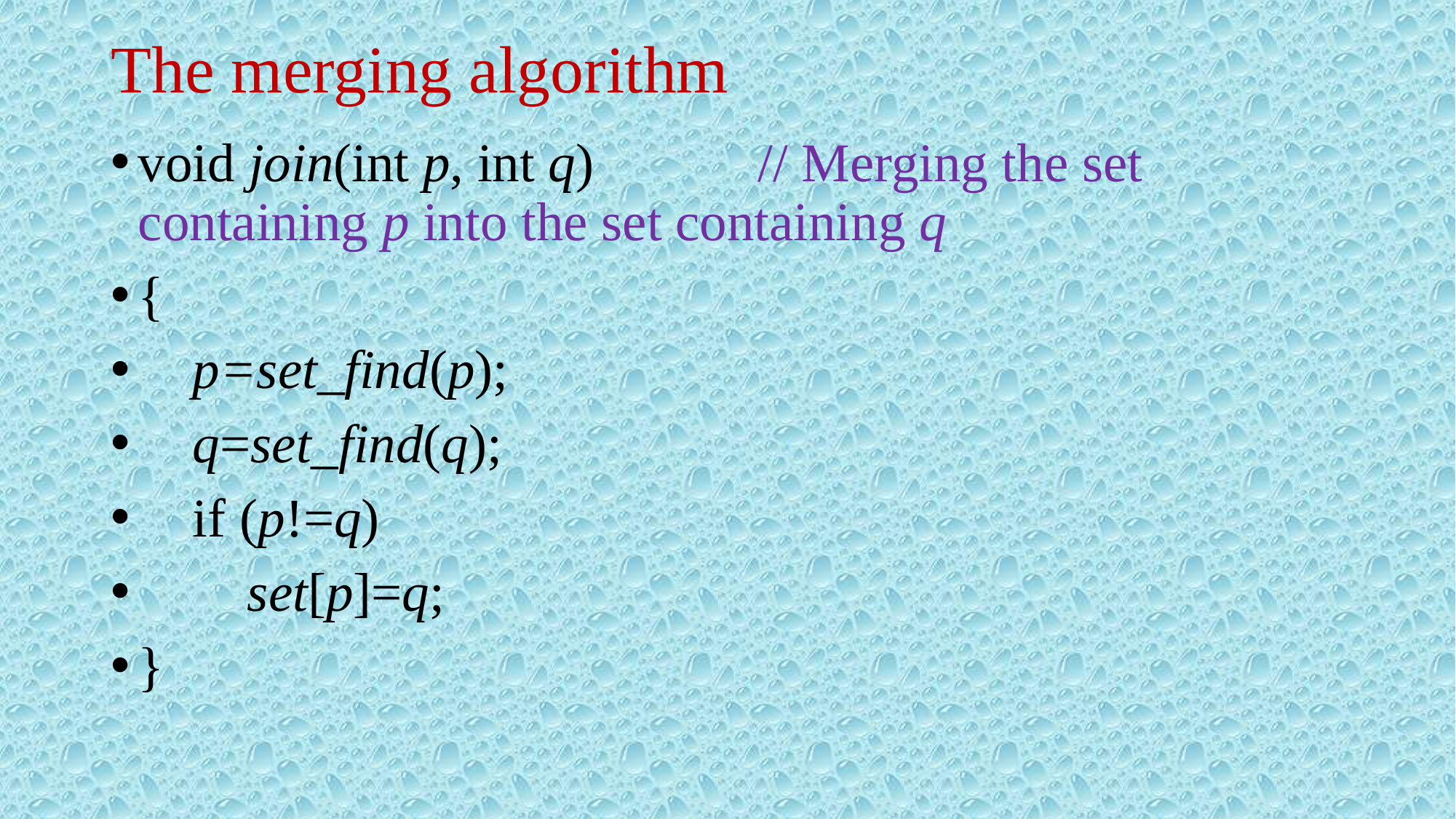

# The merging algorithm
void join(int p, int q)            // Merging the set containing p into the set containing q
{
    p=set_find(p);
    q=set_find(q);
    if (p!=q)
        set[p]=q;
}